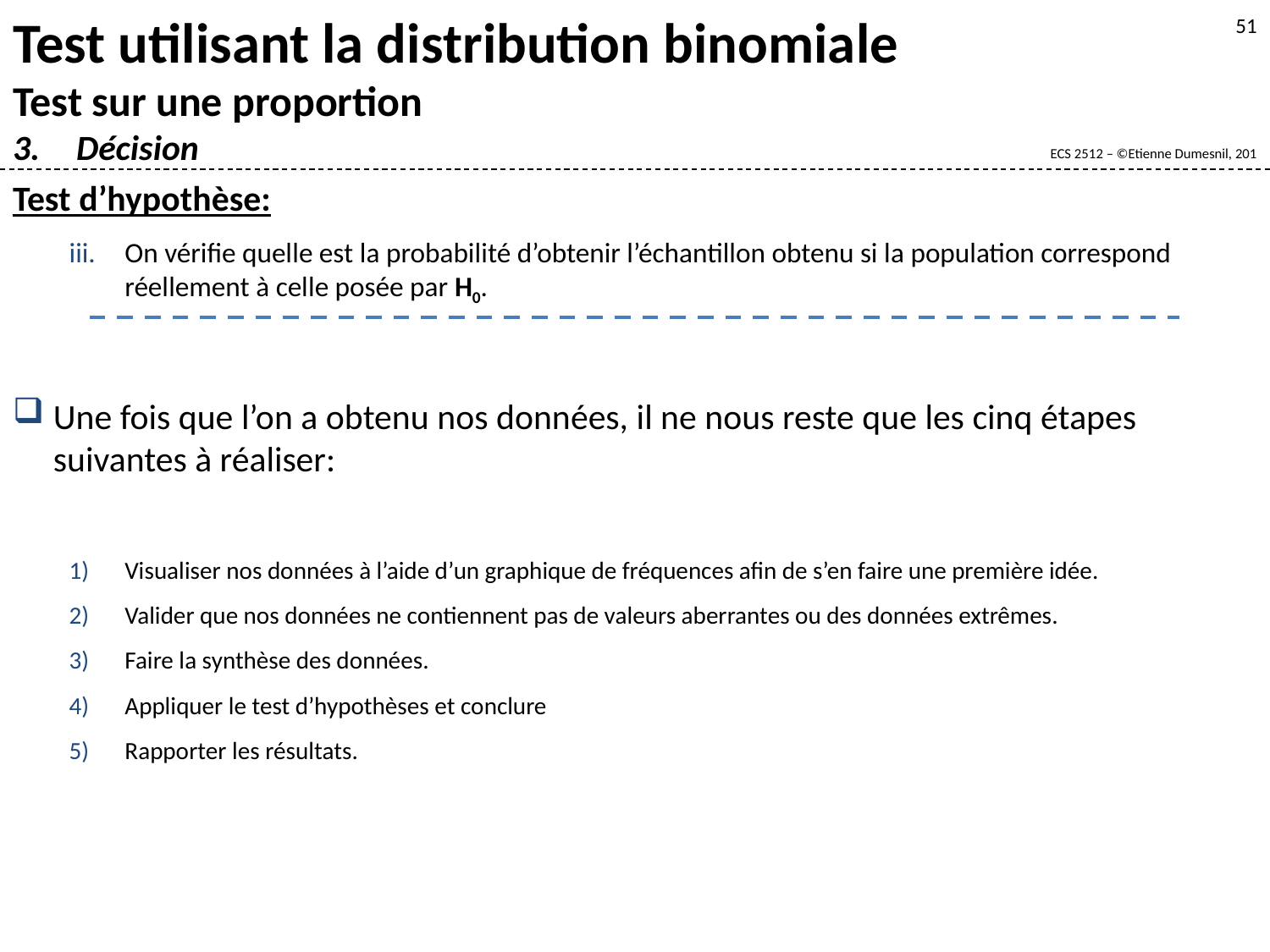

Test utilisant la distribution binomiale
Test sur une proportion
Décision
51

Test d’hypothèse:
On vérifie quelle est la probabilité d’obtenir l’échantillon obtenu si la population correspond réellement à celle posée par H0.

Une fois que l’on a obtenu nos données, il ne nous reste que les cinq étapes suivantes à réaliser:

Visualiser nos données à l’aide d’un graphique de fréquences afin de s’en faire une première idée.
Valider que nos données ne contiennent pas de valeurs aberrantes ou des données extrêmes.
Faire la synthèse des données.
Appliquer le test d’hypothèses et conclure
Rapporter les résultats.